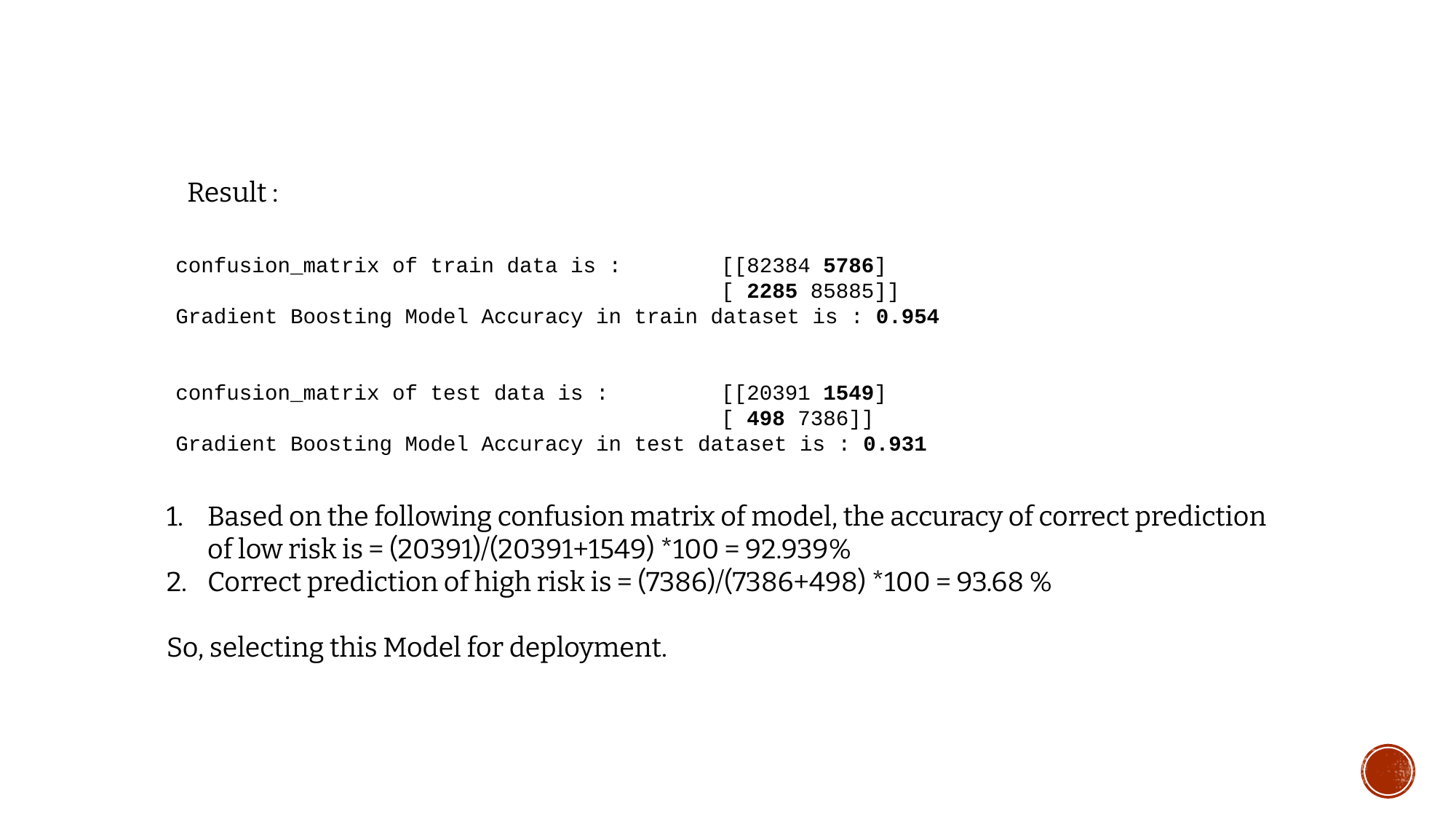

Result :
confusion_matrix of train data is :	[[82384 5786]
					[ 2285 85885]]
Gradient Boosting Model Accuracy in train dataset is : 0.954

confusion_matrix of test data is : 	[[20391 1549]
					[ 498 7386]]
Gradient Boosting Model Accuracy in test dataset is : 0.931
Based on the following confusion matrix of model, the accuracy of correct prediction of low risk is = (20391)/(20391+1549) *100 = 92.939%
Correct prediction of high risk is = (7386)/(7386+498) *100 = 93.68 %

So, selecting this Model for deployment.